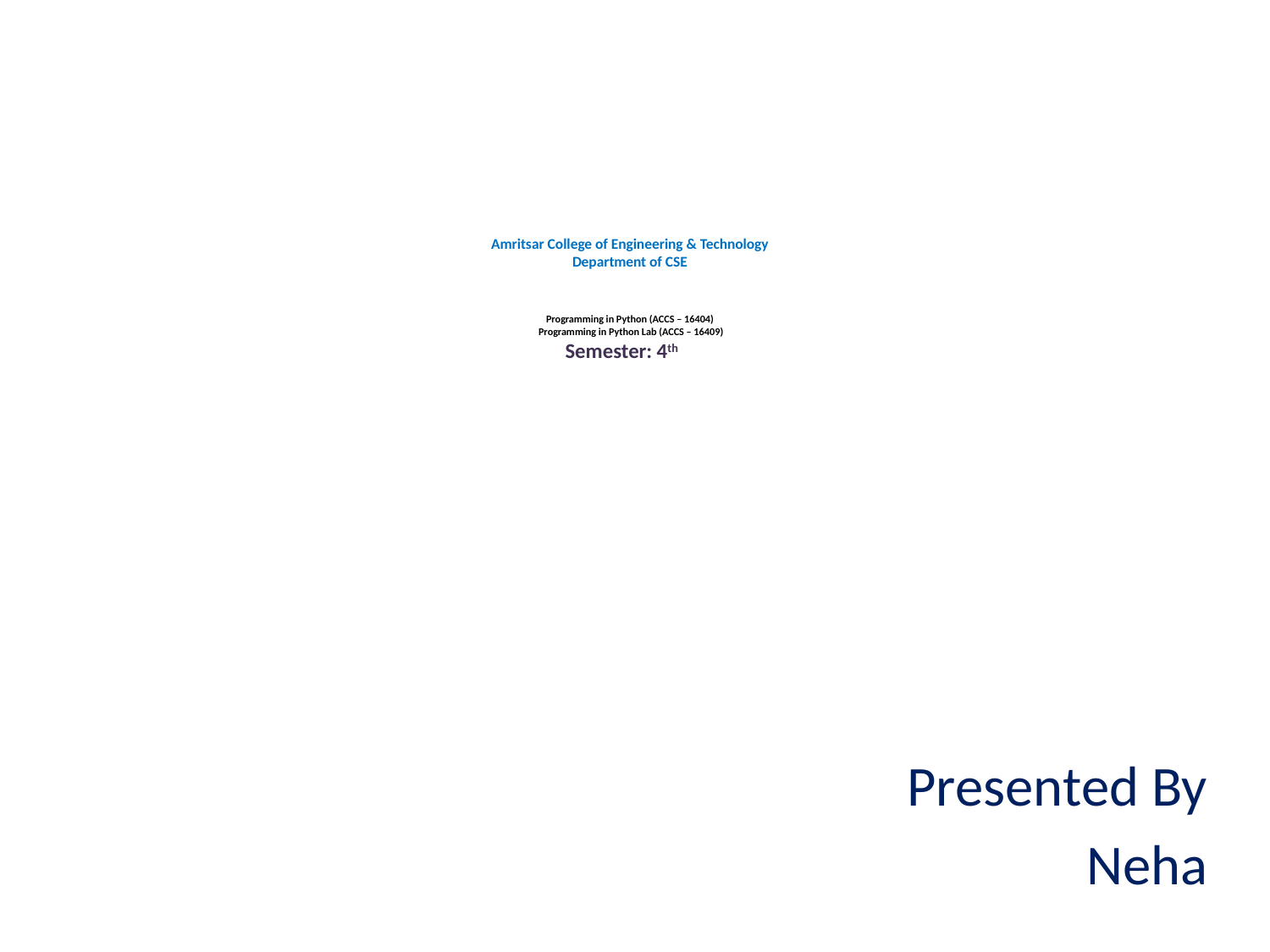

# Amritsar College of Engineering & Technology Department of CSE Programming in Python (ACCS – 16404) Programming in Python Lab (ACCS – 16409) Semester: 4th

Presented By
Neha